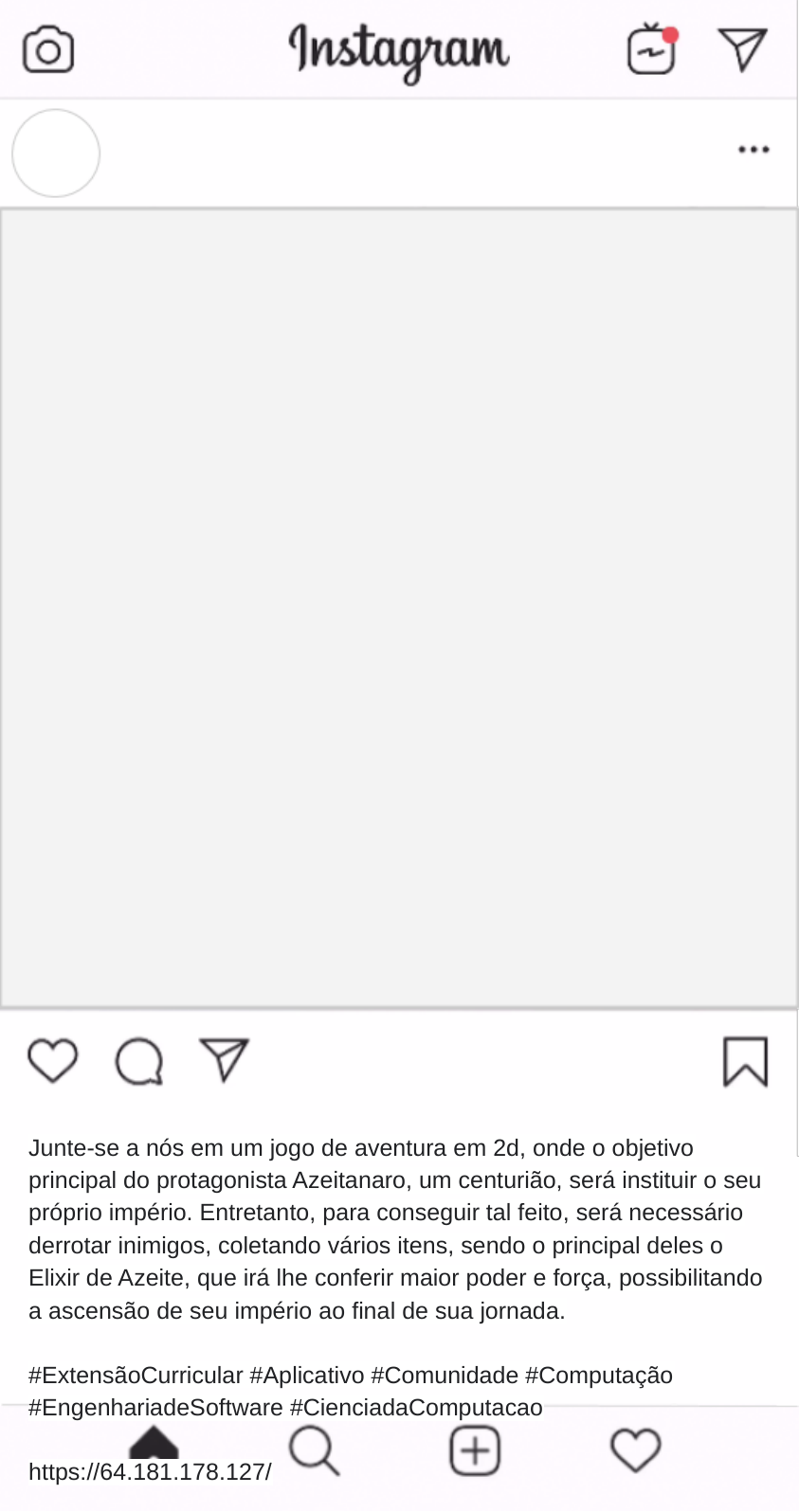

Junte-se a nós em um jogo de aventura em 2d, onde o objetivo principal do protagonista Azeitanaro, um centurião, será instituir o seu próprio império. Entretanto, para conseguir tal feito, será necessário derrotar inimigos, coletando vários itens, sendo o principal deles o Elixir de Azeite, que irá lhe conferir maior poder e força, possibilitando a ascensão de seu império ao final de sua jornada.
#ExtensãoCurricular #Aplicativo #Comunidade #Computação #EngenhariadeSoftware #CienciadaComputacao
https://64.181.178.127/